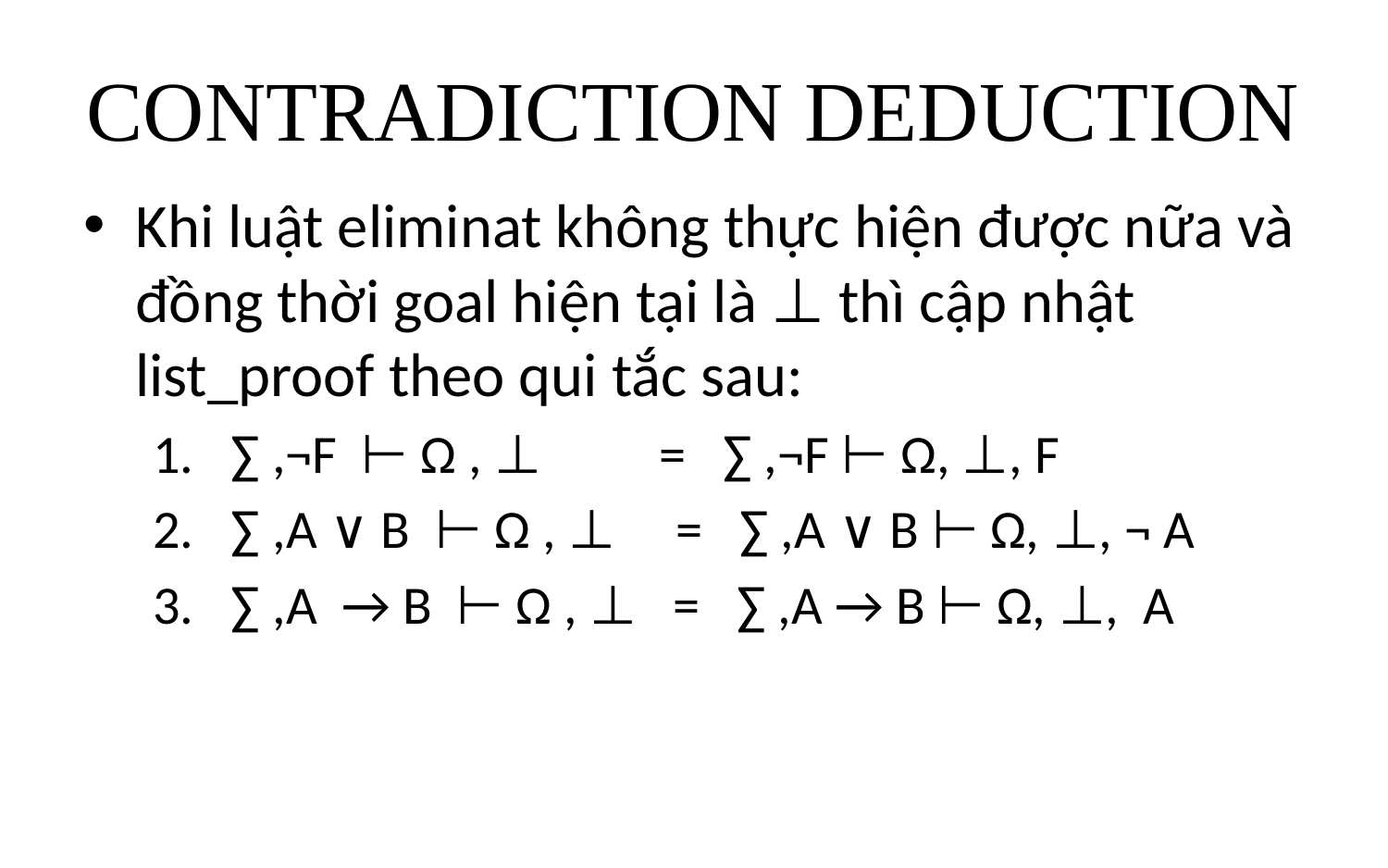

# CONTRADICTION DEDUCTION
Khi luật eliminat không thực hiện được nữa và đồng thời goal hiện tại là ⊥ thì cập nhật list_proof theo qui tắc sau:
∑ ,¬F  ⊢ Ω , ⊥ 	 =   ∑ ,¬F ⊢ Ω, ⊥, F
∑ ,A ∨ B  ⊢ Ω , ⊥     =   ∑ ,A ∨ B ⊢ Ω, ⊥, ¬ A
∑ ,A  → B  ⊢ Ω , ⊥   =   ∑ ,A → B ⊢ Ω, ⊥,  A